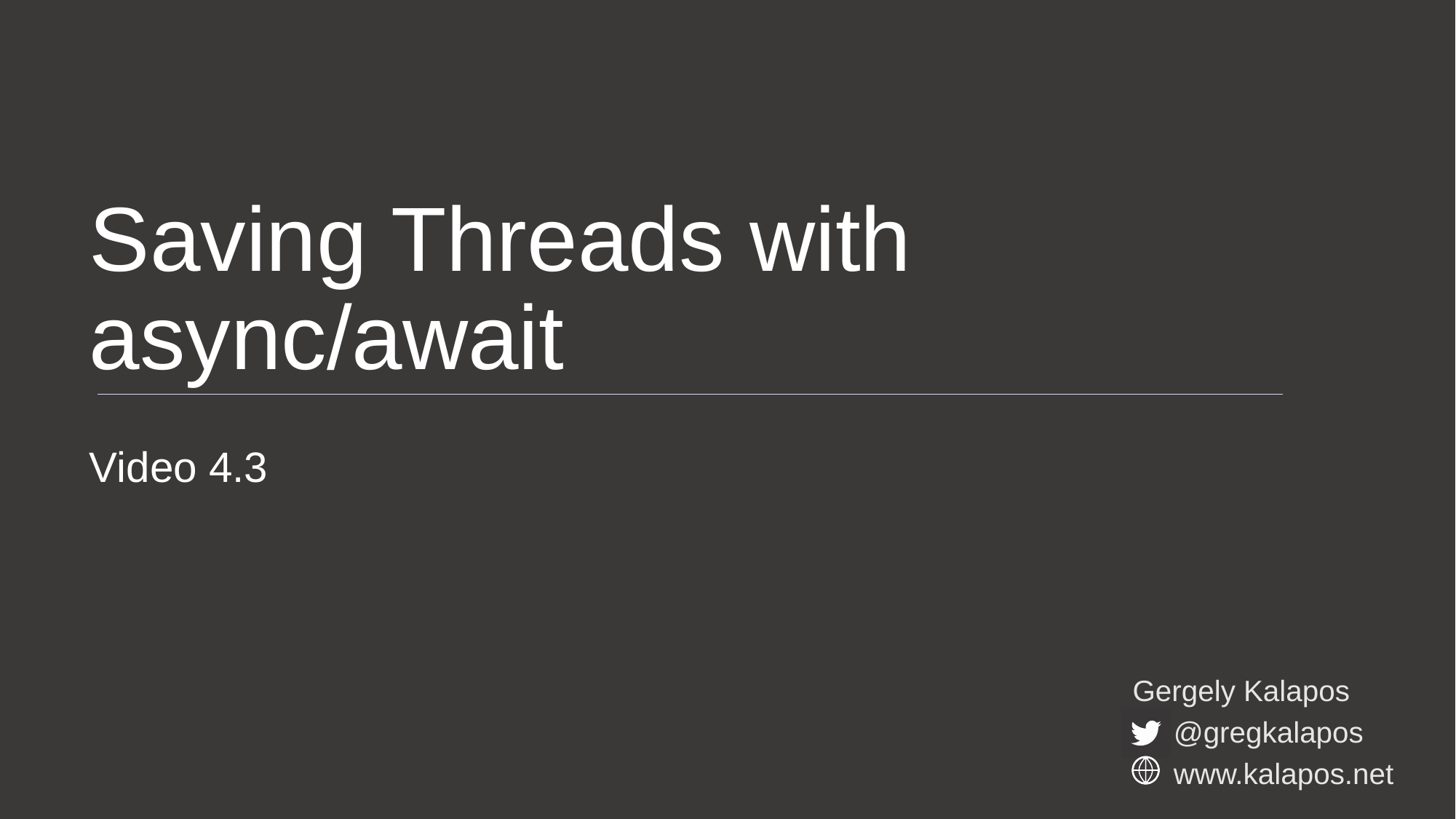

# Saving Threads with async/await
Video 4.3